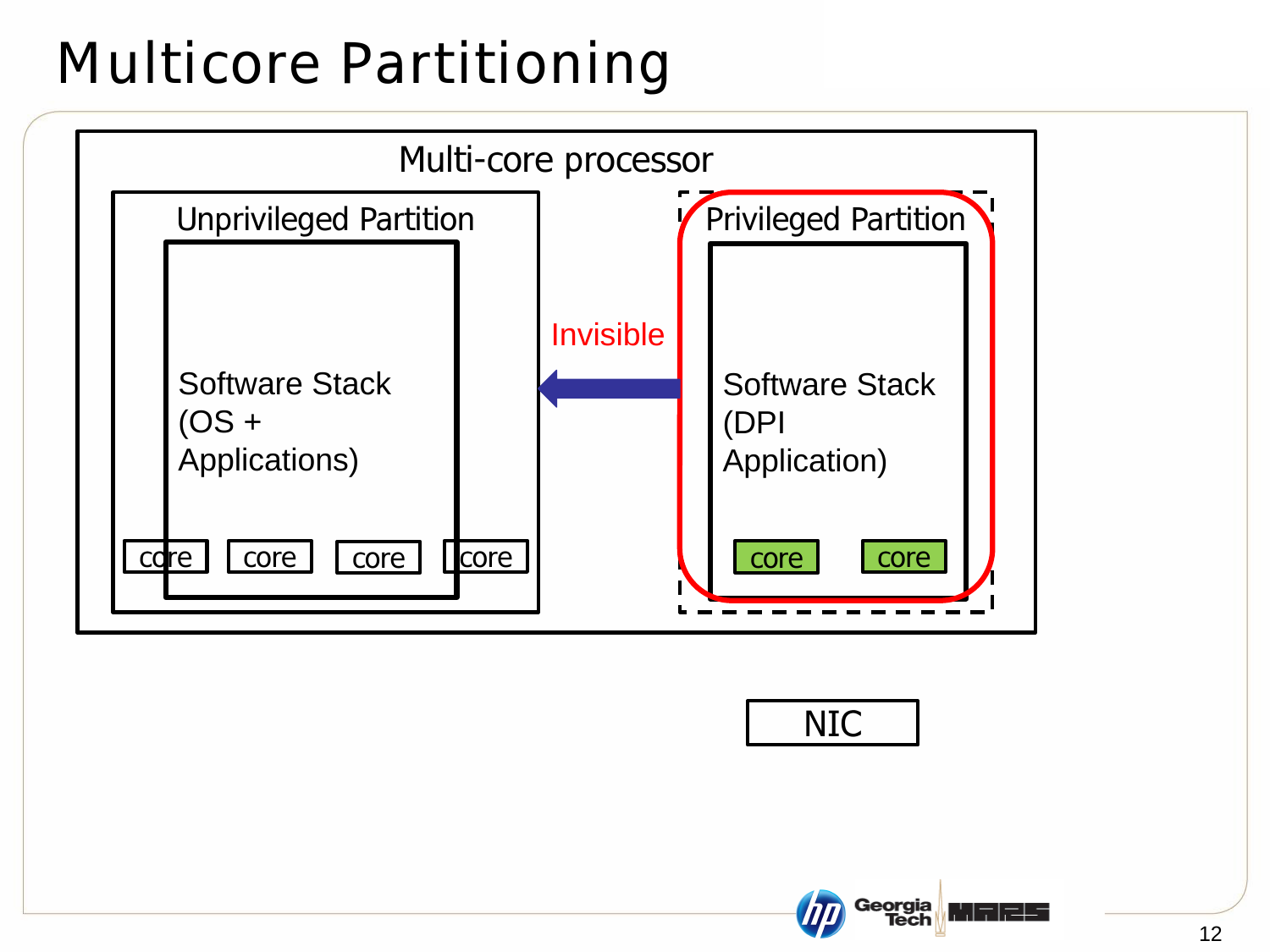

# Multicore Partitioning
Multi-core processor
Unprivileged Partition

Privileged Partition

Software Stack
(OS + Applications)

Software Stack
(DPI Application)

Invisible

core
core
core
core
core
core
NIC